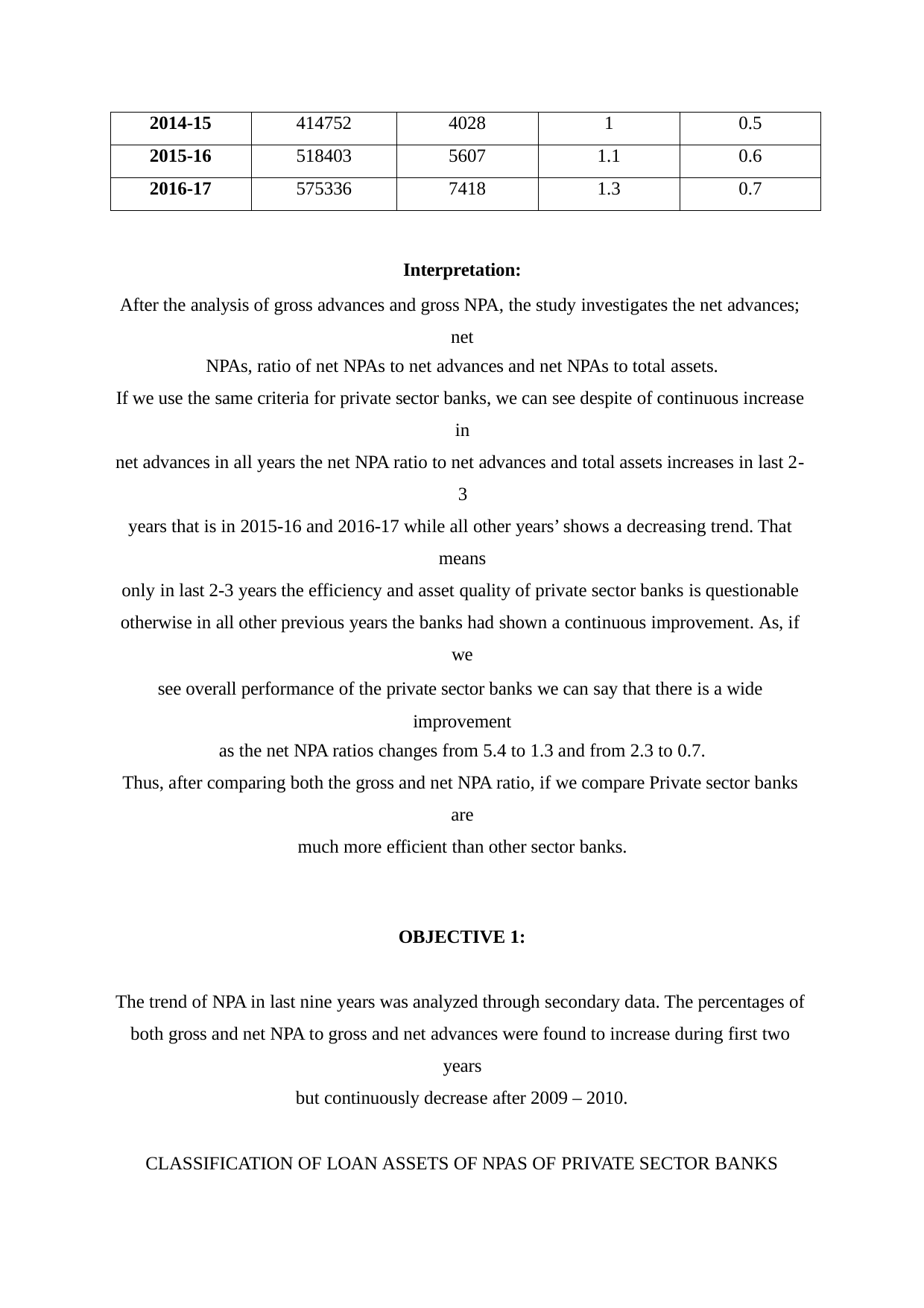

| 2014-15 | 414752 | 4028 | 1 | 0.5 |
| --- | --- | --- | --- | --- |
| 2015-16 | 518403 | 5607 | 1.1 | 0.6 |
| 2016-17 | 575336 | 7418 | 1.3 | 0.7 |
Interpretation:
After the analysis of gross advances and gross NPA, the study investigates the net advances;  net
NPAs, ratio of net NPAs to net advances and net NPAs to total assets.
If we use the same criteria for private sector banks, we can see despite of continuous increase  in
net advances in all years the net NPA ratio to net advances and total assets increases in last 2-  3
years that is in 2015-16 and 2016-17 while all other years’ shows a decreasing trend. That  means
only in last 2-3 years the efficiency and asset quality of private sector banks is questionable  otherwise in all other previous years the banks had shown a continuous improvement. As, if  we
see overall performance of the private sector banks we can say that there is a wide  improvement
as the net NPA ratios changes from 5.4 to 1.3 and from 2.3 to 0.7.
Thus, after comparing both the gross and net NPA ratio, if we compare Private sector banks  are
much more efficient than other sector banks.
OBJECTIVE 1:

The trend of NPA in last nine years was analyzed through secondary data. The percentages of  both gross and net NPA to gross and net advances were found to increase during first two  years
but continuously decrease after 2009 – 2010.

CLASSIFICATION OF LOAN ASSETS OF NPAS OF PRIVATE SECTOR BANKS